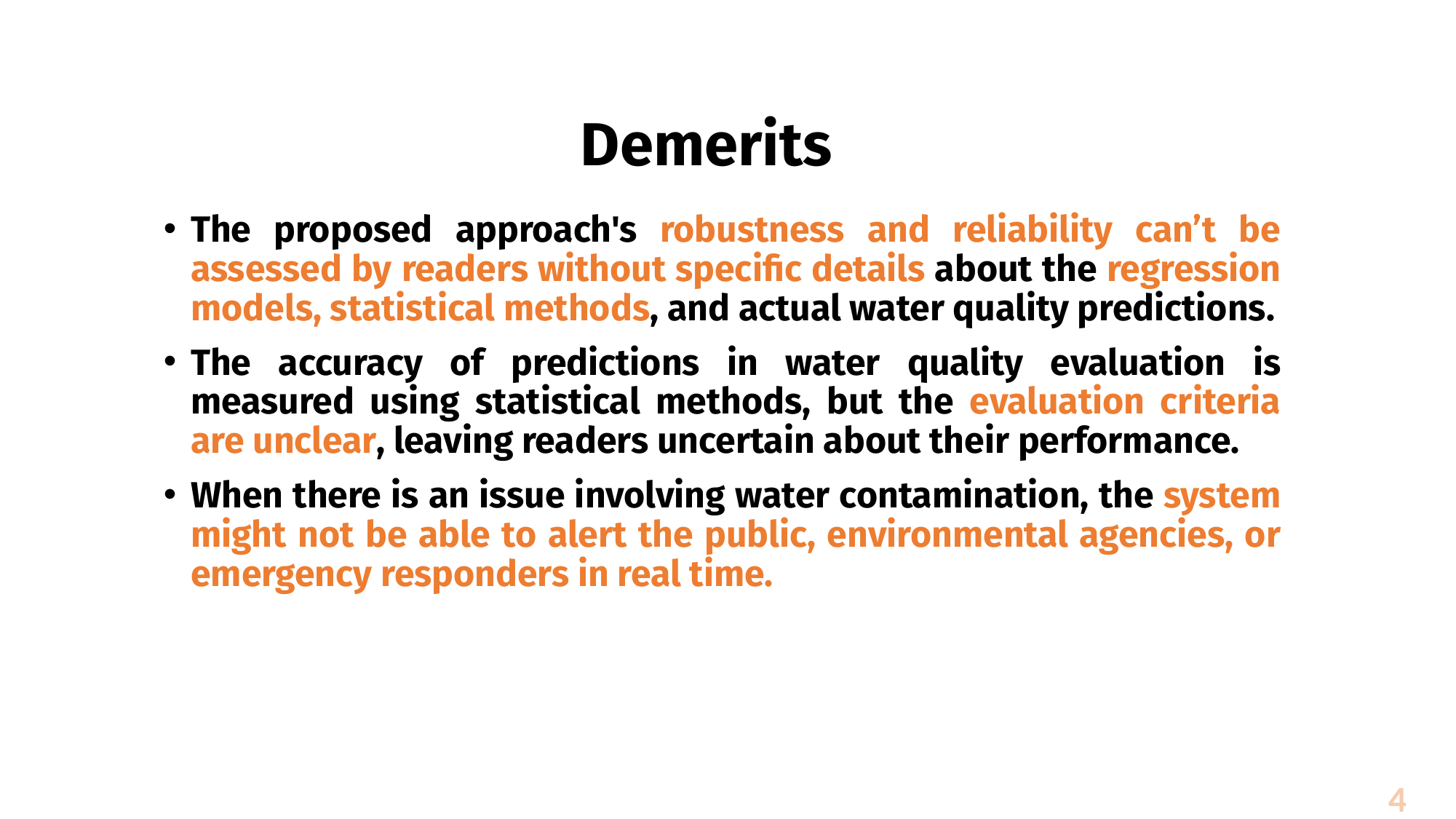

Demerits

The proposed approach's robustness and reliability can’t be assessed by readers without specific details about the regression models, statistical methods, and actual water quality predictions.
The accuracy of predictions in water quality evaluation is measured using statistical methods, but the evaluation criteria are unclear, leaving readers uncertain about their performance.
When there is an issue involving water contamination, the system might not be able to alert the public, environmental agencies, or emergency responders in real time.
4